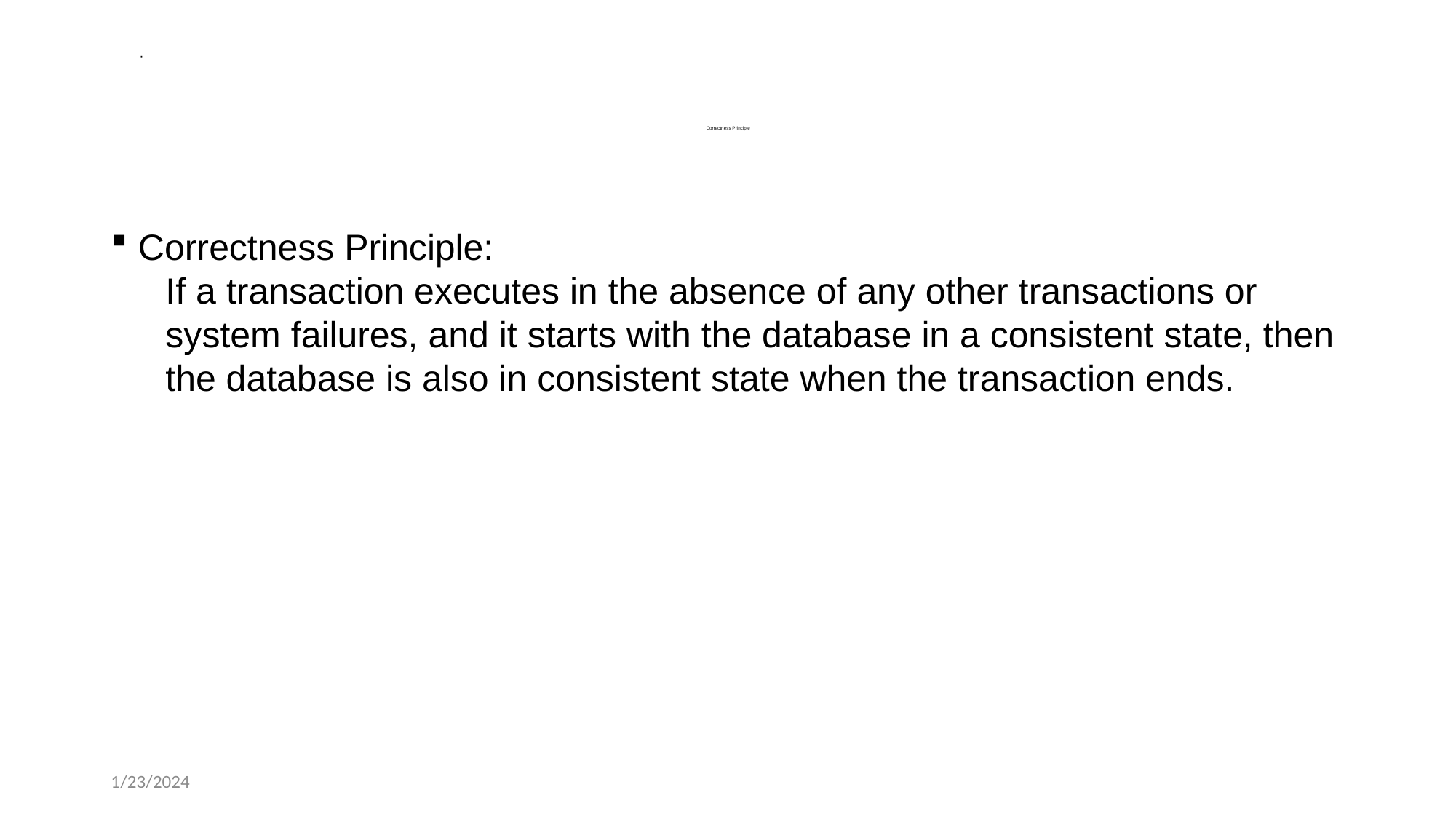

# Correctness Principle
Correctness Principle:
If a transaction executes in the absence of any other transactions or system failures, and it starts with the database in a consistent state, then the database is also in consistent state when the transaction ends.
1/23/2024